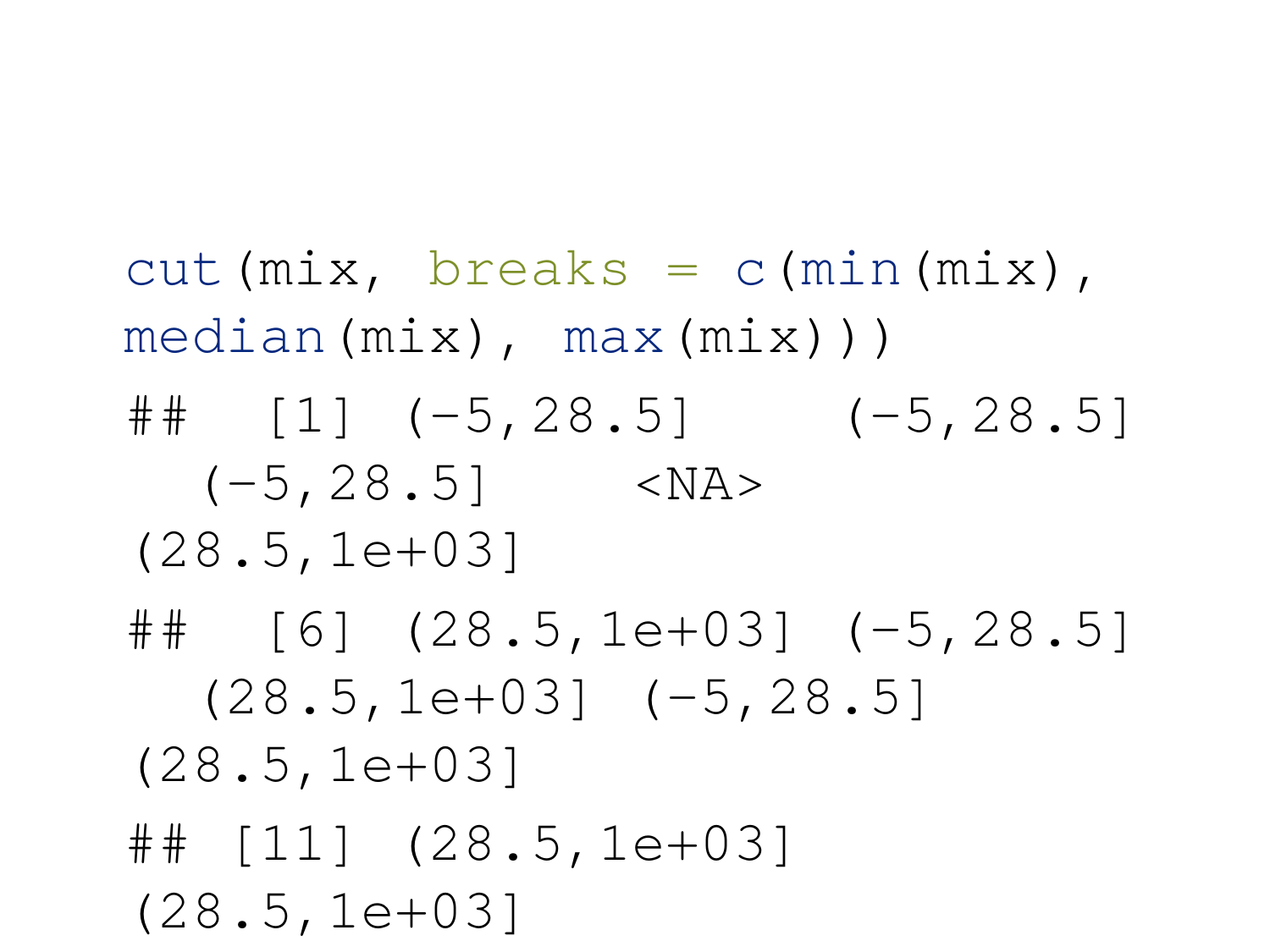

cut(mix, breaks = c(min(mix), median(mix), max(mix)))
##  [1] (-5,28.5]    (-5,28.5]    (-5,28.5]    <NA>         (28.5,1e+03]
##  [6] (28.5,1e+03] (-5,28.5]    (28.5,1e+03] (-5,28.5]    (28.5,1e+03]
## [11] (28.5,1e+03] (28.5,1e+03]
## Levels: (-5,28.5] (28.5,1e+03]